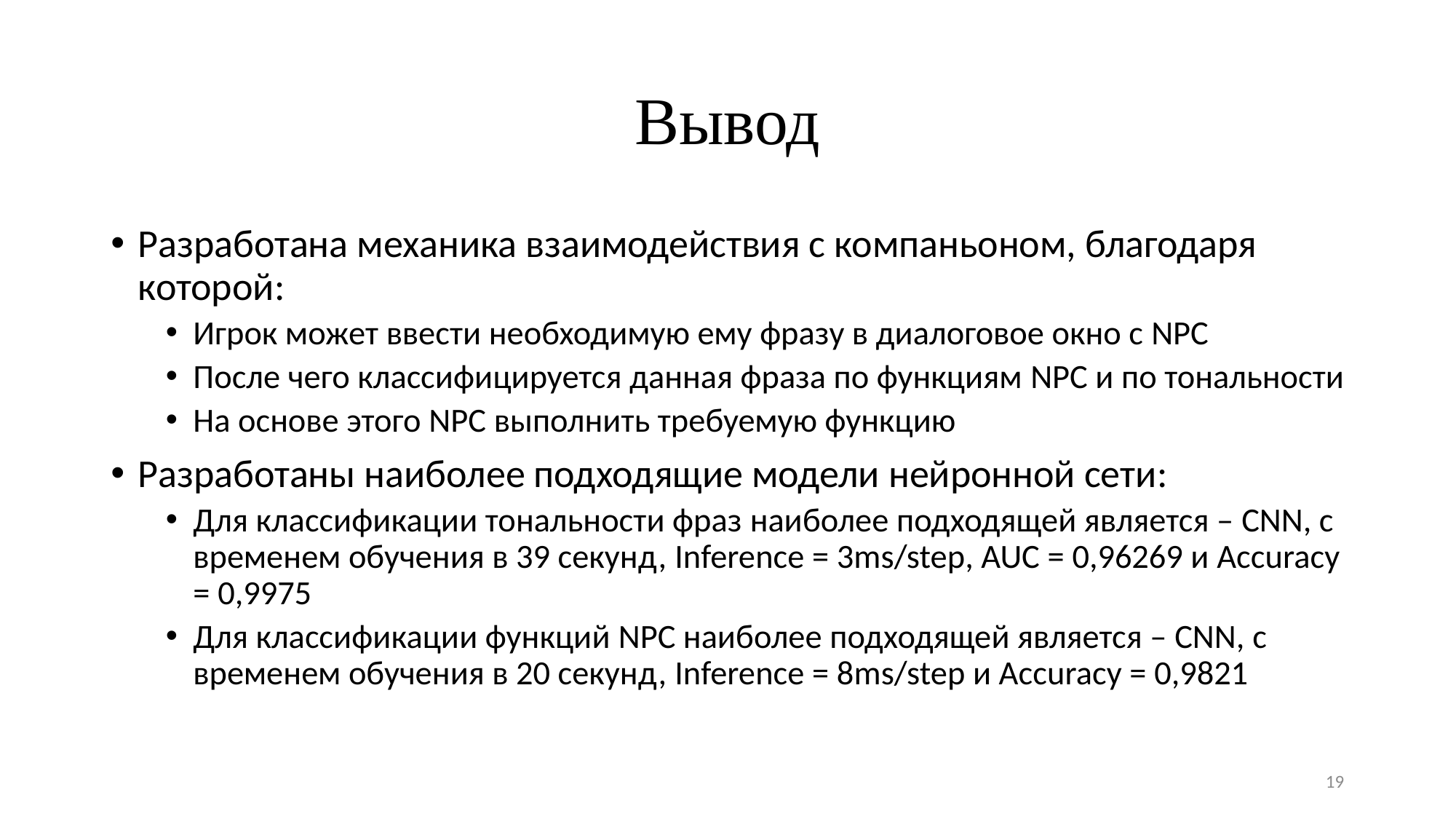

# Вывод
Разработана механика взаимодействия с компаньоном, благодаря которой:
Игрок может ввести необходимую ему фразу в диалоговое окно с NPC
После чего классифицируется данная фраза по функциям NPC и по тональности
На основе этого NPC выполнить требуемую функцию
Разработаны наиболее подходящие модели нейронной сети:
Для классификации тональности фраз наиболее подходящей является – CNN, с временем обучения в 39 секунд, Inference = 3ms/step, AUC = 0,96269 и Accuracy = 0,9975
Для классификации функций NPC наиболее подходящей является – CNN, с временем обучения в 20 секунд, Inference = 8ms/step и Accuracy = 0,9821

19